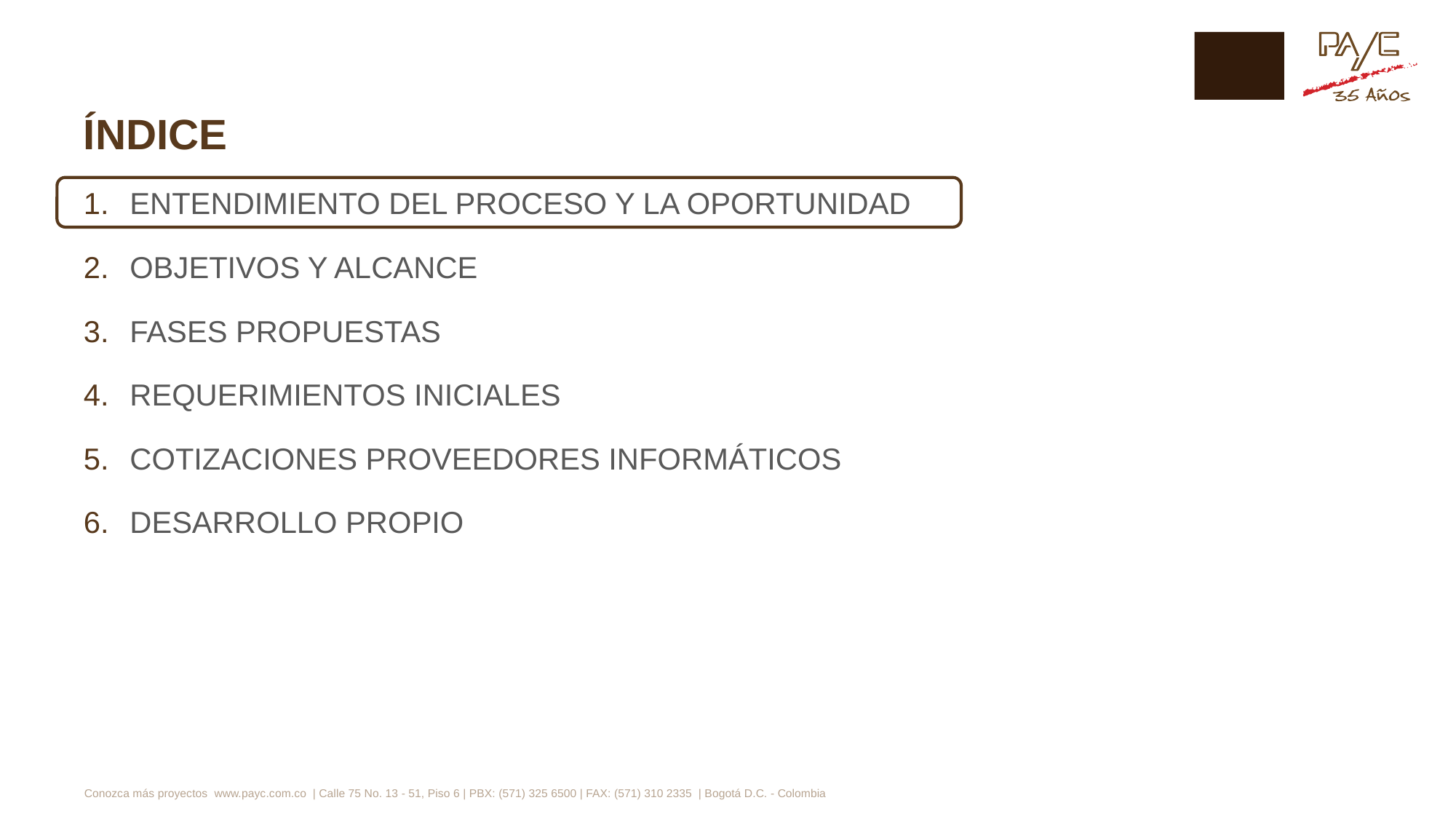

# ÍNDICE

ENTENDIMIENTO DEL PROCESO Y LA OPORTUNIDAD
OBJETIVOS Y ALCANCE
FASES PROPUESTAS
REQUERIMIENTOS INICIALES
COTIZACIONES PROVEEDORES INFORMÁTICOS
DESARROLLO PROPIO